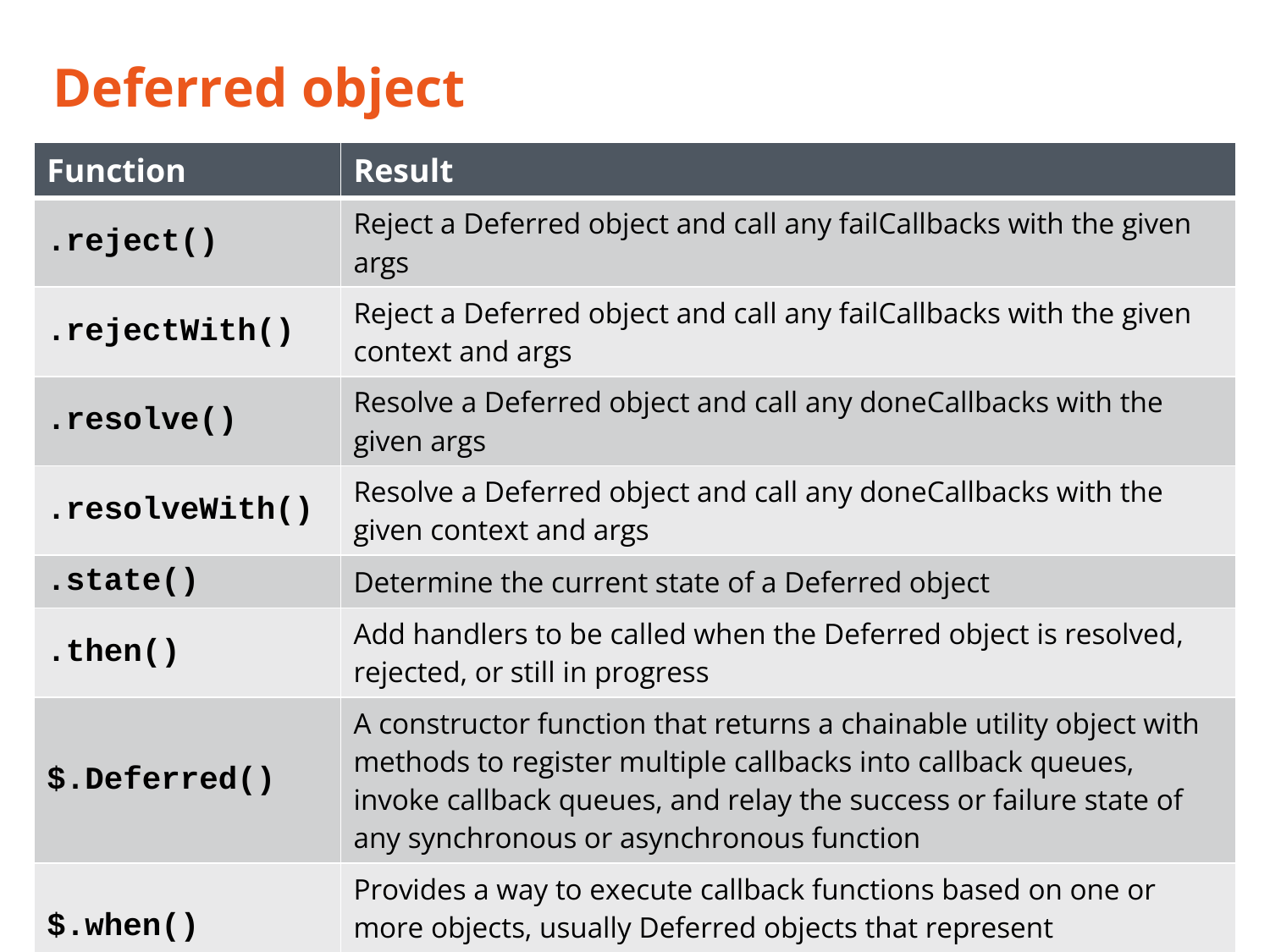

# Deferred object
| Function | Result |
| --- | --- |
| .reject() | Reject a Deferred object and call any failCallbacks with the given args |
| .rejectWith() | Reject a Deferred object and call any failCallbacks with the given context and args |
| .resolve() | Resolve a Deferred object and call any doneCallbacks with the given args |
| .resolveWith() | Resolve a Deferred object and call any doneCallbacks with the given context and args |
| .state() | Determine the current state of a Deferred object |
| .then() | Add handlers to be called when the Deferred object is resolved, rejected, or still in progress |
| $.Deferred() | A constructor function that returns a chainable utility object with methods to register multiple callbacks into callback queues, invoke callback queues, and relay the success or failure state of any synchronous or asynchronous function |
| $.when() | Provides a way to execute callback functions based on one or more objects, usually Deferred objects that represent asynchronous events |